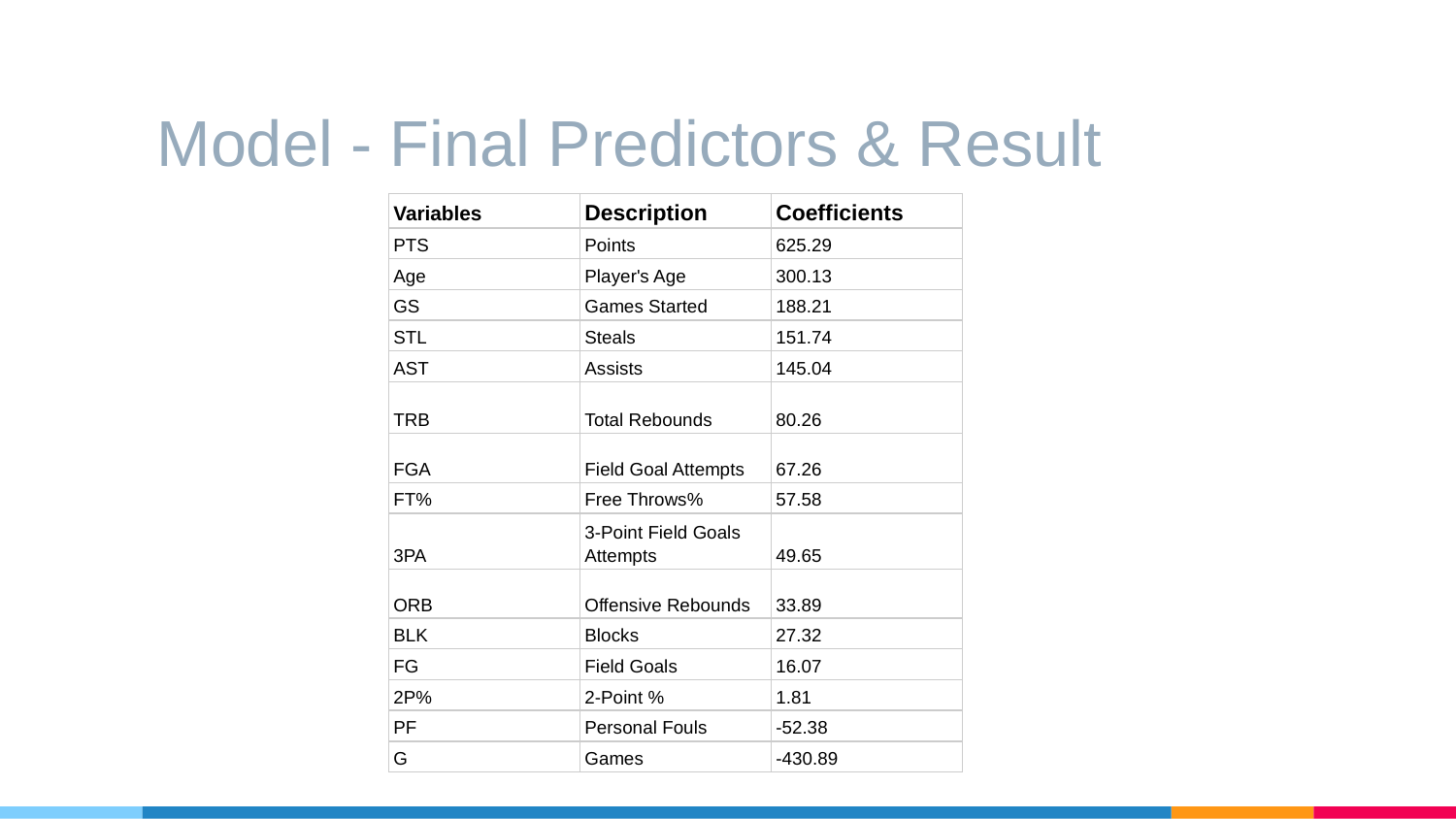

# Model - Final Predictors & Result
| Variables | Description | Coefficients |
| --- | --- | --- |
| PTS | Points | 625.29 |
| Age | Player's Age | 300.13 |
| GS | Games Started | 188.21 |
| STL | Steals | 151.74 |
| AST | Assists | 145.04 |
| TRB | Total Rebounds | 80.26 |
| FGA | Field Goal Attempts | 67.26 |
| FT% | Free Throws% | 57.58 |
| 3PA | 3-Point Field Goals Attempts | 49.65 |
| ORB | Offensive Rebounds | 33.89 |
| BLK | Blocks | 27.32 |
| FG | Field Goals | 16.07 |
| 2P% | 2-Point % | 1.81 |
| PF | Personal Fouls | -52.38 |
| G | Games | -430.89 |